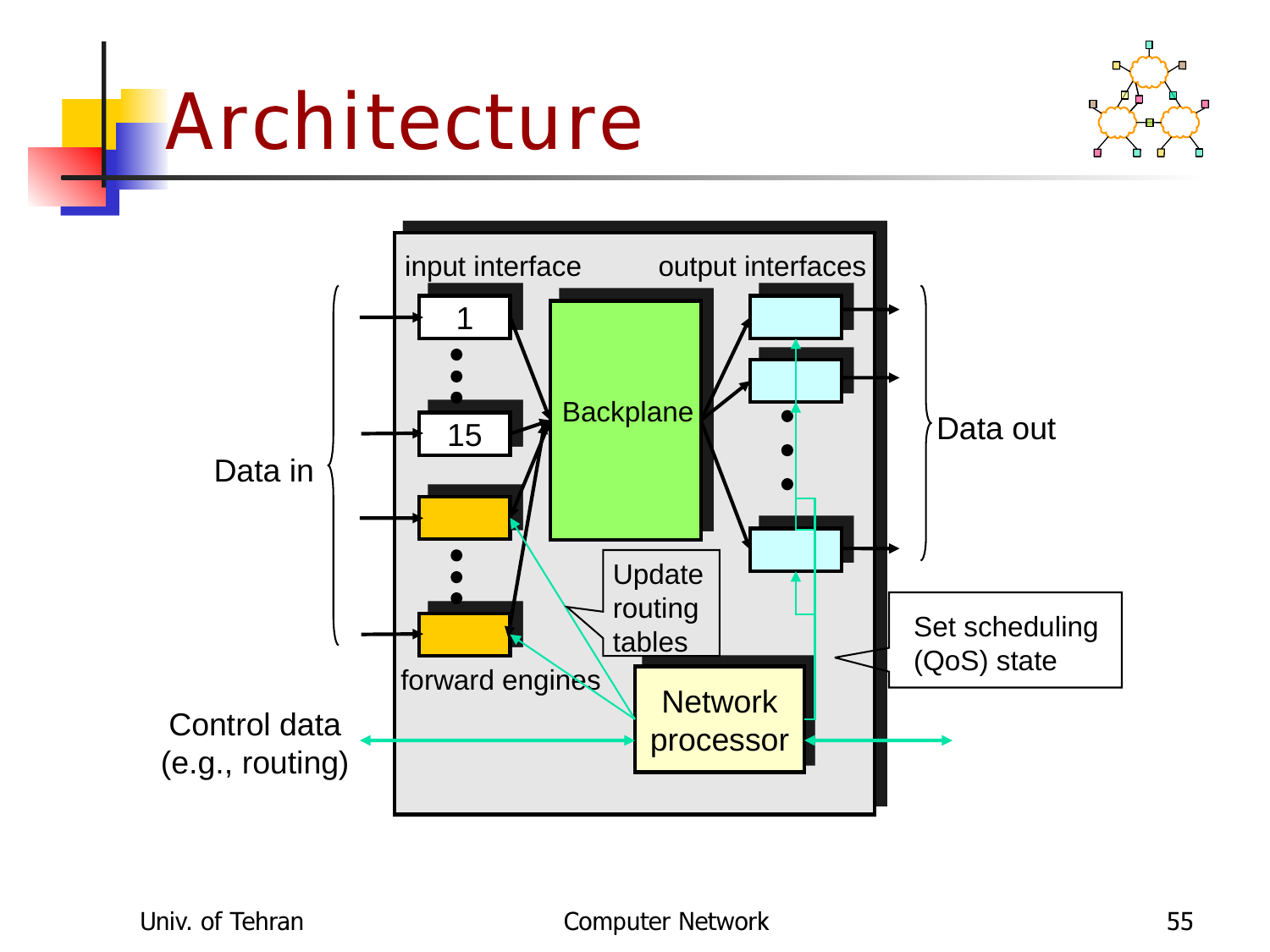

# Architecture

input interface
output interfaces

1

Backplane

Data out

15

Data in

Update
routing
tables

Set scheduling
(QoS) state

forward engines
Network
processor
Control data
(e.g., routing)

Univ. of Tehran
Computer Network
55